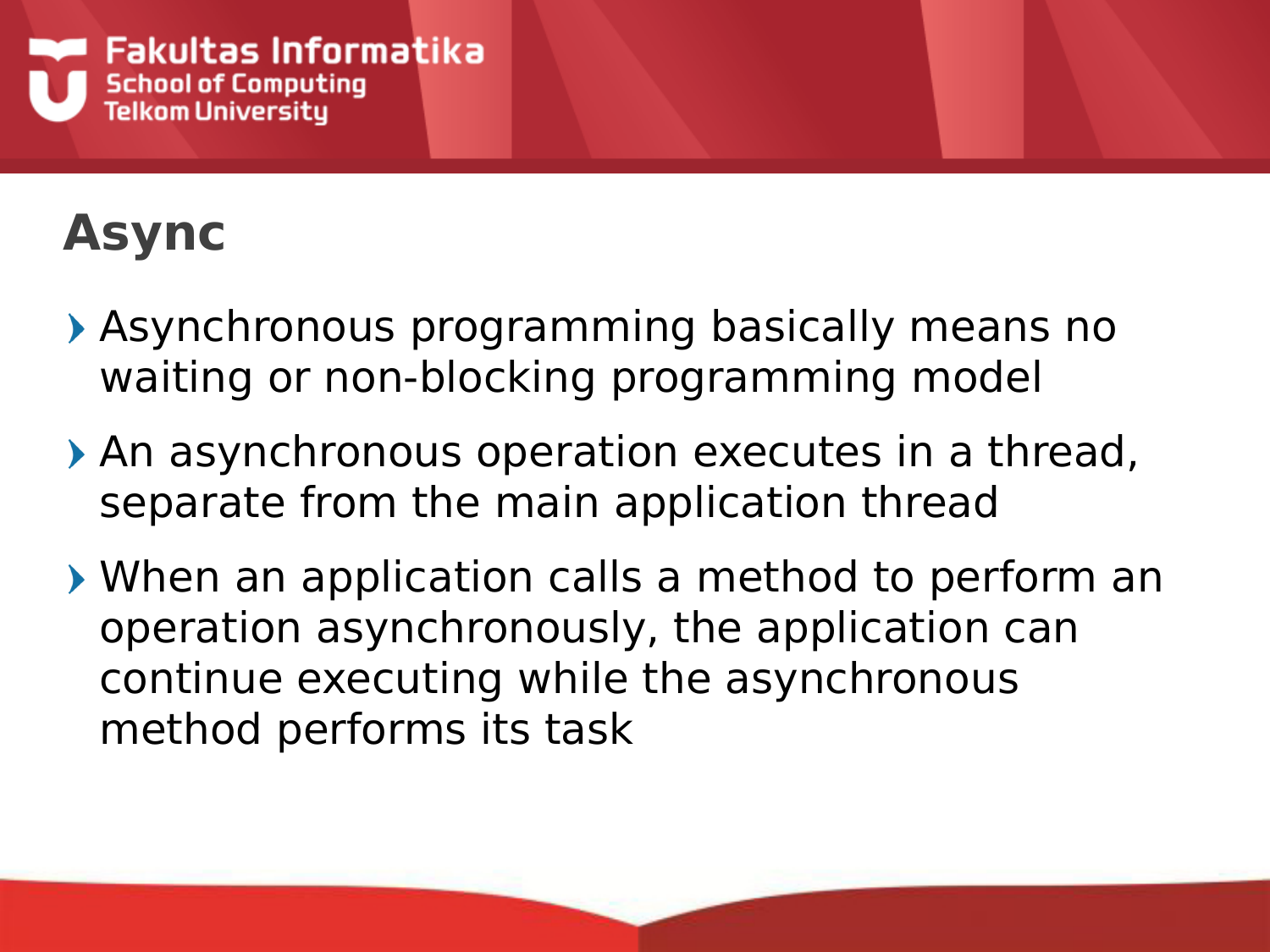

# Async
Asynchronous programming basically means no waiting or non-blocking programming model
An asynchronous operation executes in a thread, separate from the main application thread
When an application calls a method to perform an operation asynchronously, the application can continue executing while the asynchronous method performs its task